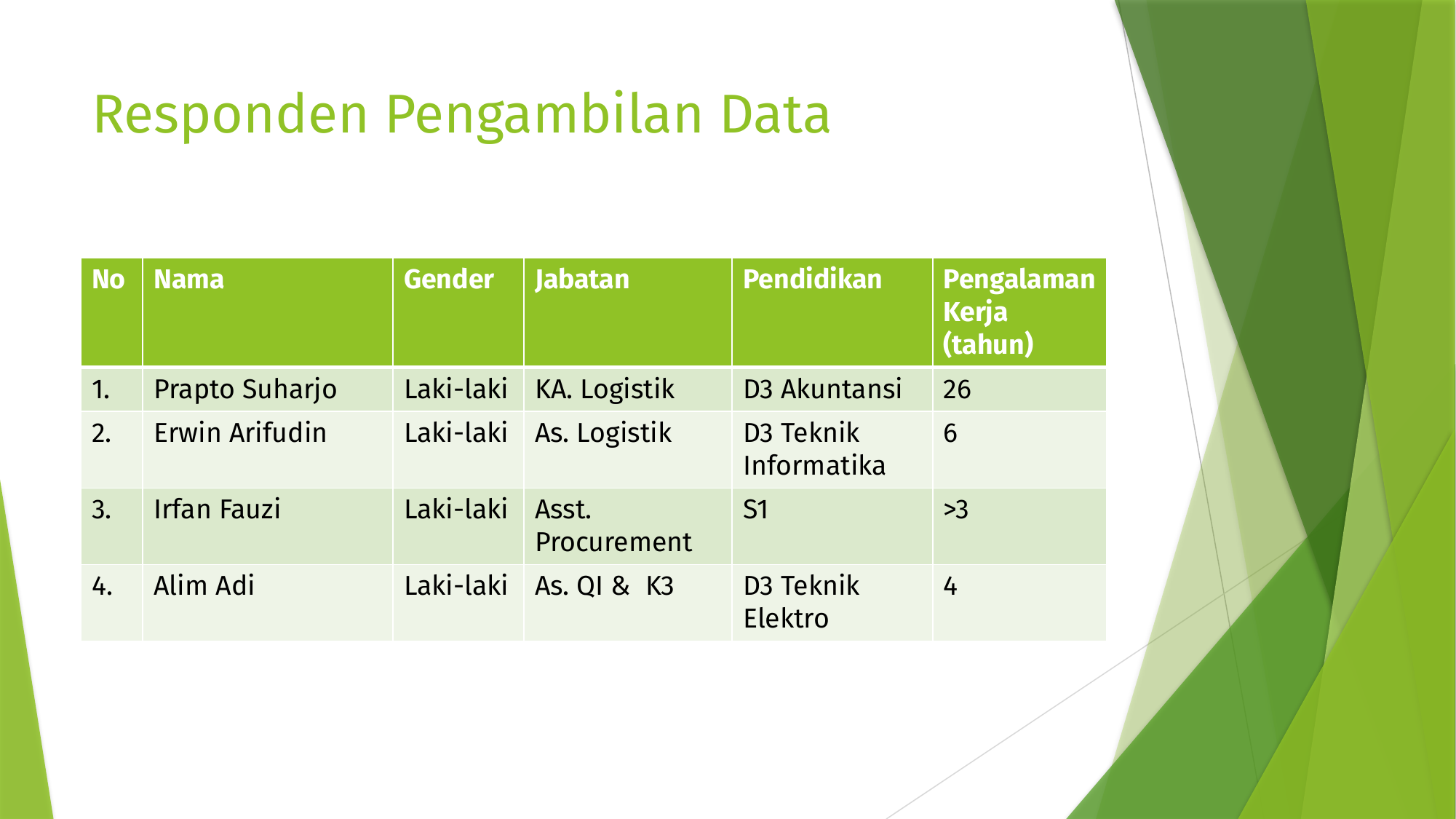

# Responden Pengambilan Data
| No | Nama | Gender | Jabatan | Pendidikan | Pengalaman Kerja (tahun) |
| --- | --- | --- | --- | --- | --- |
| 1. | Prapto Suharjo | Laki-laki | KA. Logistik | D3 Akuntansi | 26 |
| 2. | Erwin Arifudin | Laki-laki | As. Logistik | D3 Teknik Informatika | 6 |
| 3. | Irfan Fauzi | Laki-laki | Asst. Procurement | S1 | >3 |
| 4. | Alim Adi | Laki-laki | As. QI & K3 | D3 Teknik Elektro | 4 |